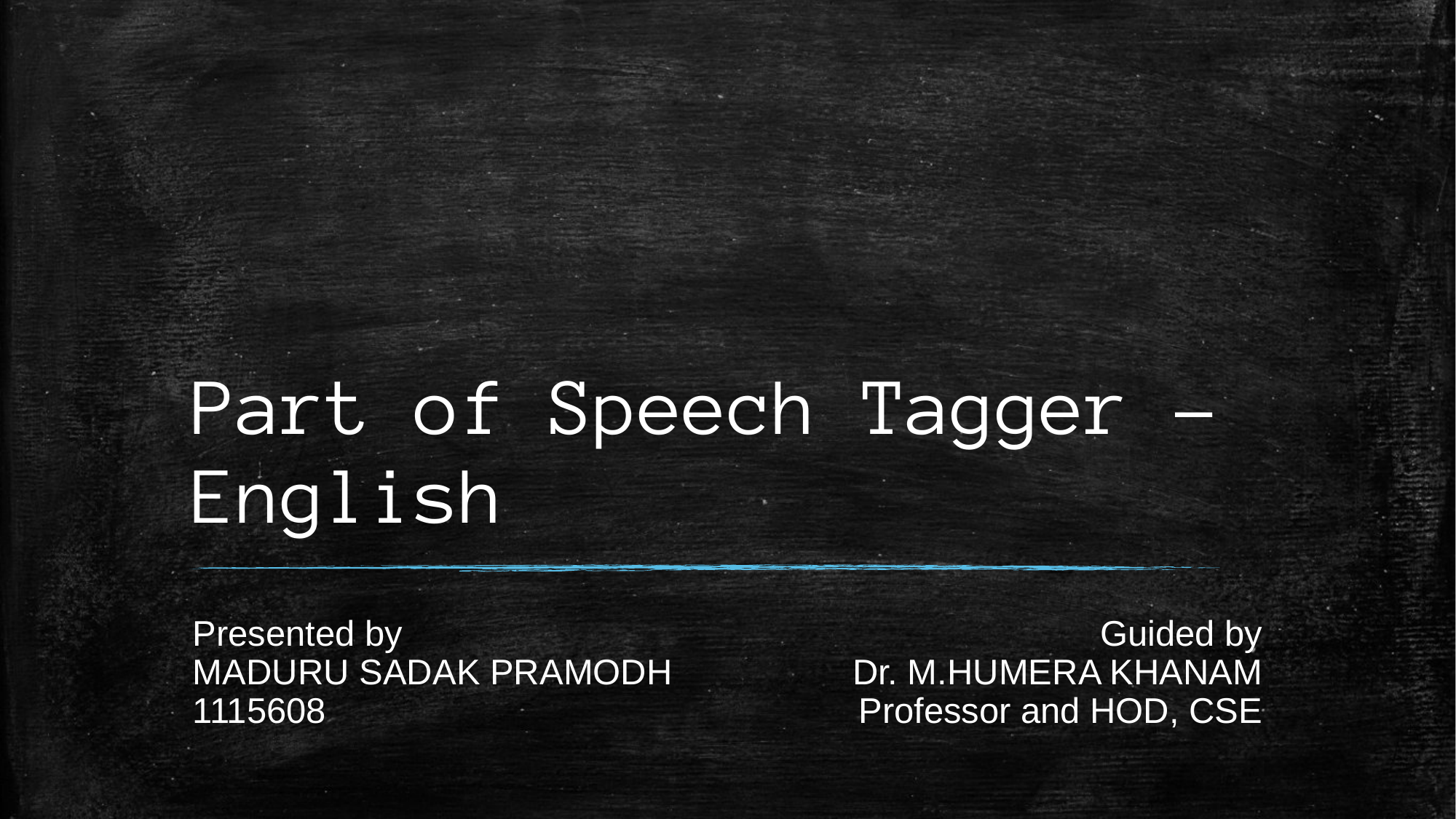

# Part of Speech Tagger - English
Presented by
MADURU SADAK PRAMODH
1115608
Guided by
Dr. M.HUMERA KHANAM
Professor and HOD, CSE